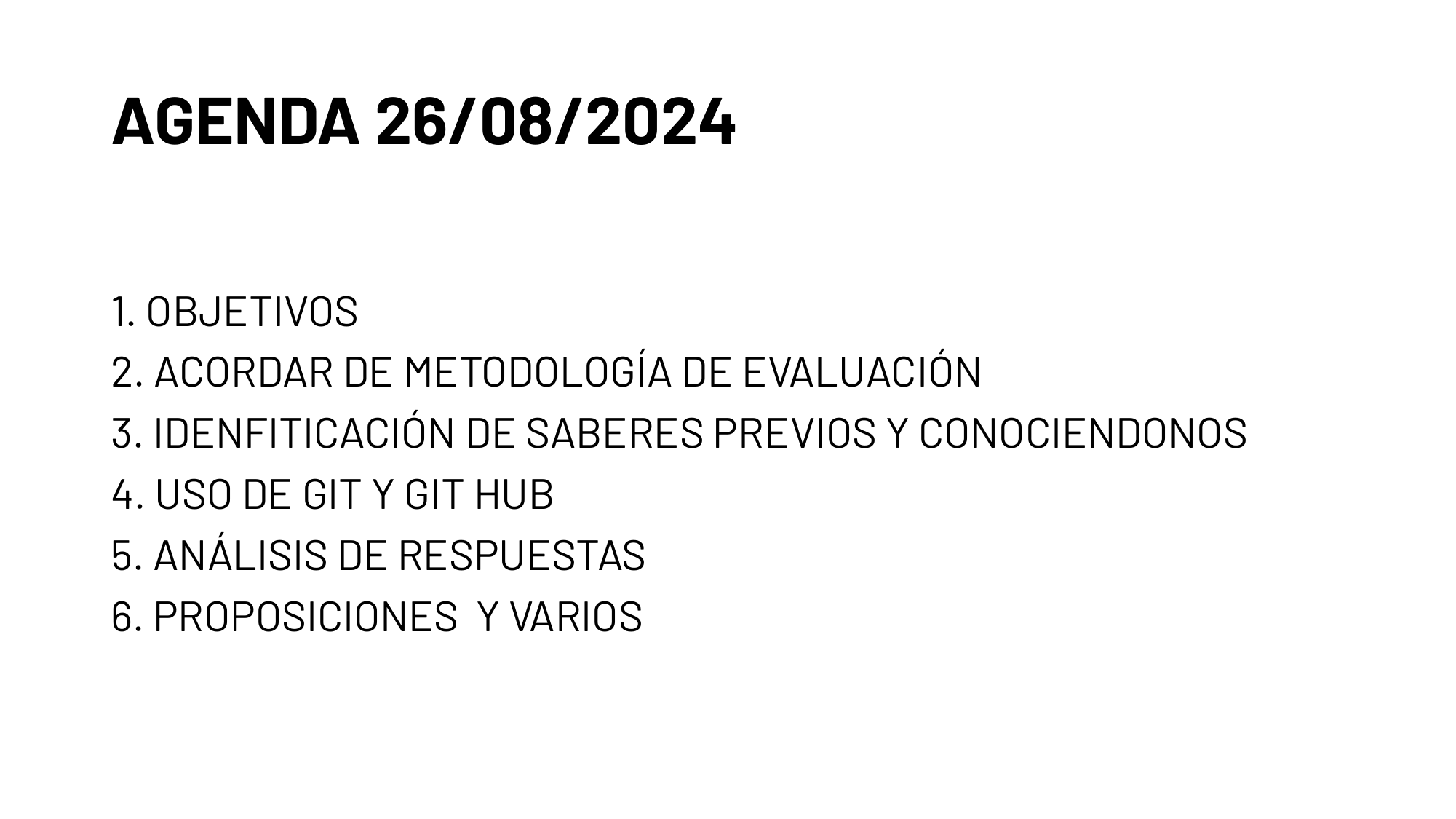

# AGENDA 26/08/2024

1. OBJETIVOS
2. ACORDAR DE METODOLOGÍA DE EVALUACIÓN
3. IDENFITICACIÓN DE SABERES PREVIOS Y CONOCIENDONOS
4. USO DE GIT Y GIT HUB
5. ANÁLISIS DE RESPUESTAS
6. PROPOSICIONES  Y VARIOS